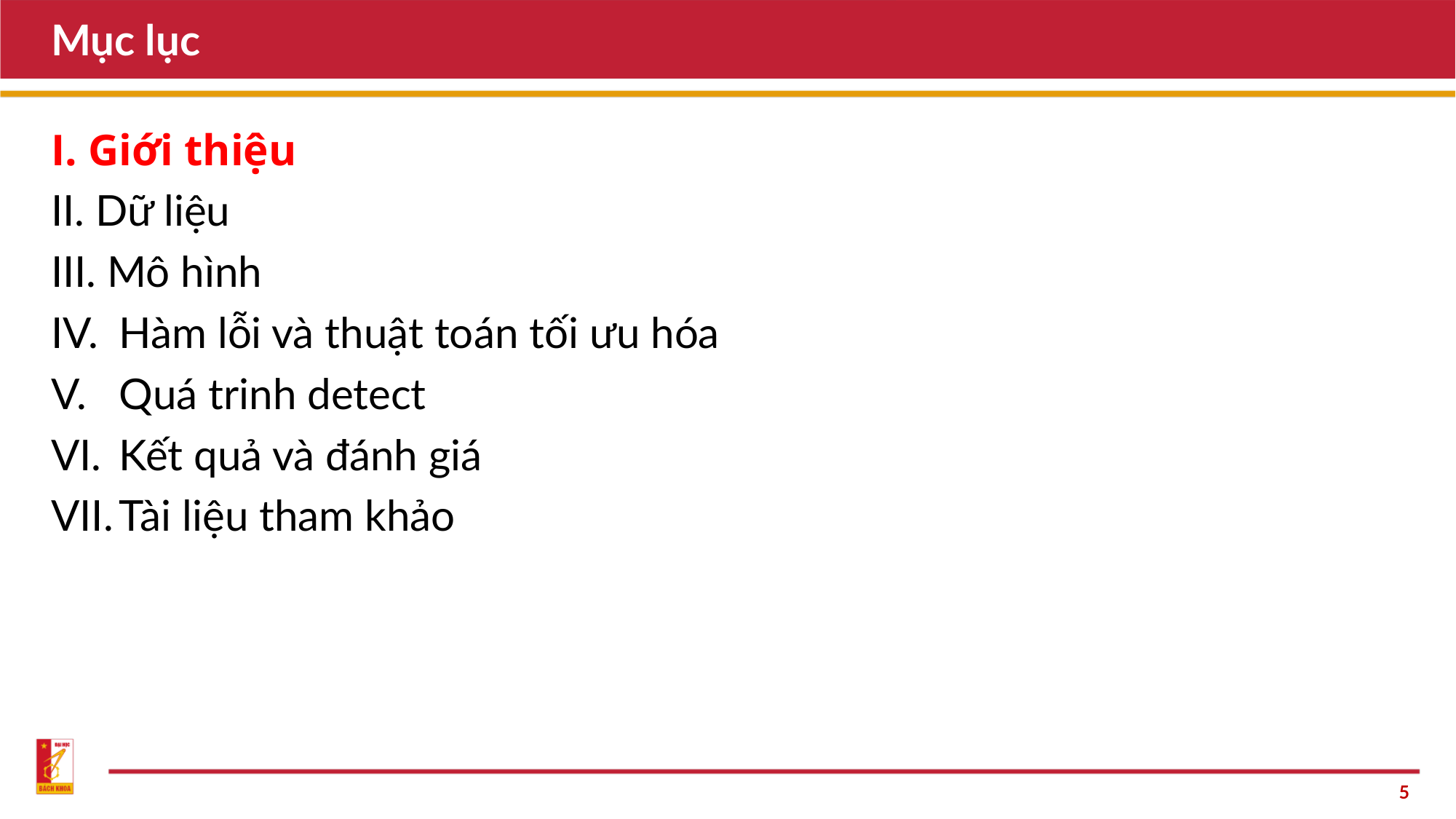

# Mục lục
I. Giới thiệu
II. Dữ liệu
III. Mô hình
Hàm lỗi và thuật toán tối ưu hóa
Quá trinh detect
Kết quả và đánh giá
Tài liệu tham khảo

5